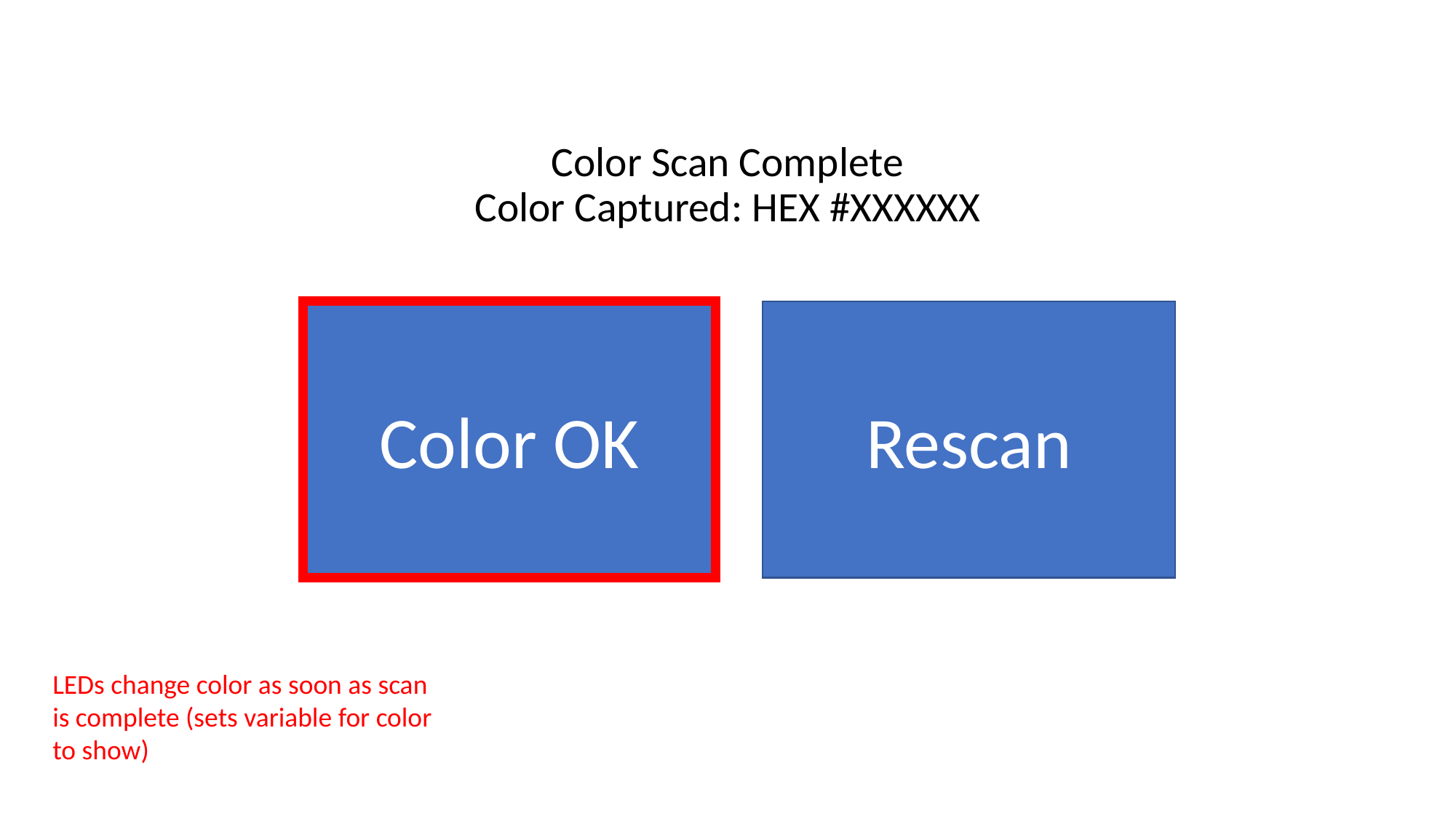

# Color Scan Complete Color Captured: HEX #XXXXXX
Color OK
Rescan
LEDs change color as soon as scan is complete (sets variable for color to show)